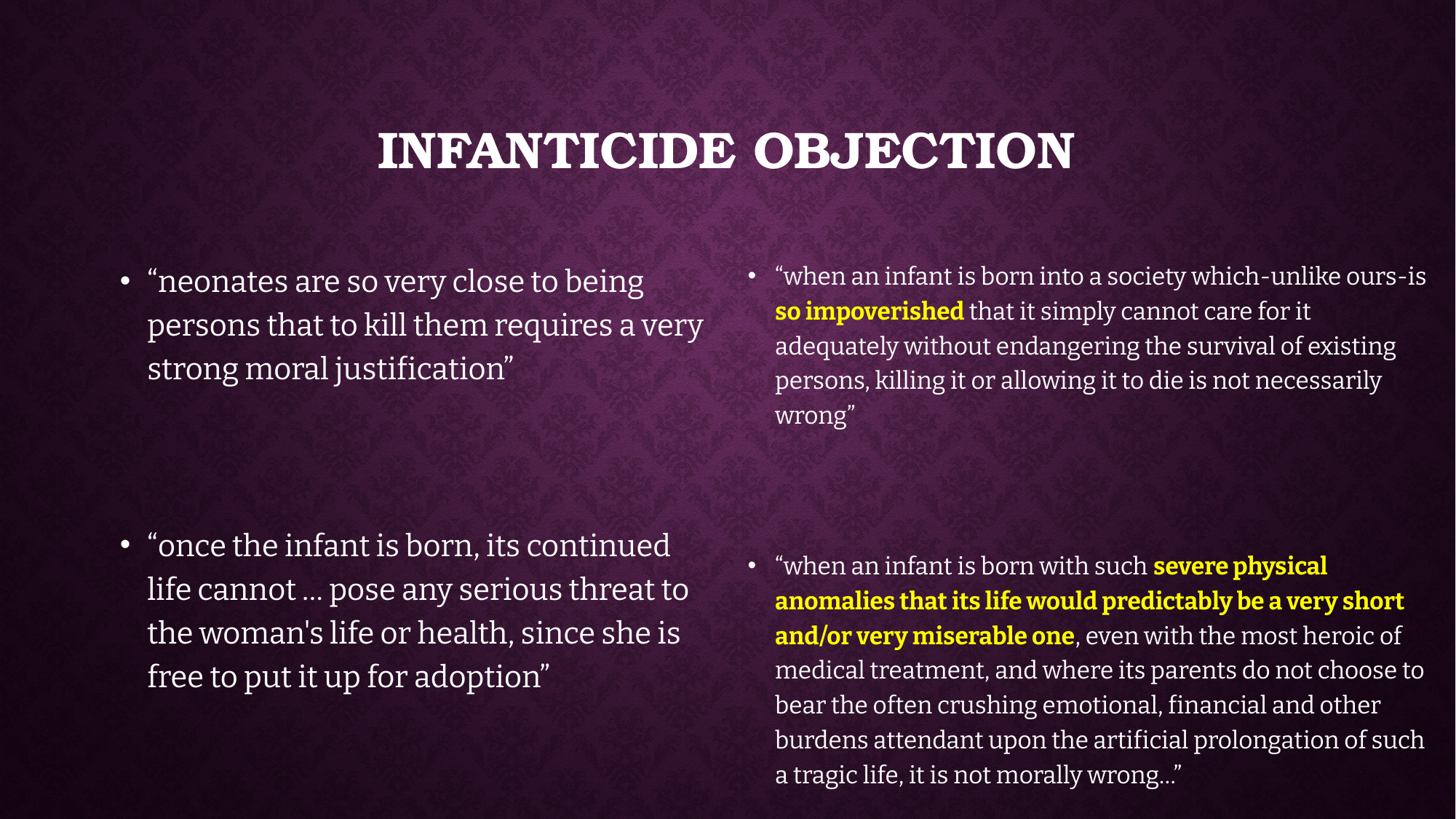

# Infanticide Objection
“neonates are so very close to being persons that to kill them requires a very strong moral justification”

“once the infant is born, its continued life cannot … pose any serious threat to the woman's life or health, since she is free to put it up for adoption”

“when an infant is born into a society which-unlike ours-is so impoverished that it simply cannot care for it adequately without endangering the survival of existing persons, killing it or allowing it to die is not necessarily wrong”

“when an infant is born with such severe physical anomalies that its life would predictably be a very short and/or very miserable one, even with the most heroic of medical treatment, and where its parents do not choose to bear the often crushing emotional, financial and other burdens attendant upon the artificial prolongation of such a tragic life, it is not morally wrong…”